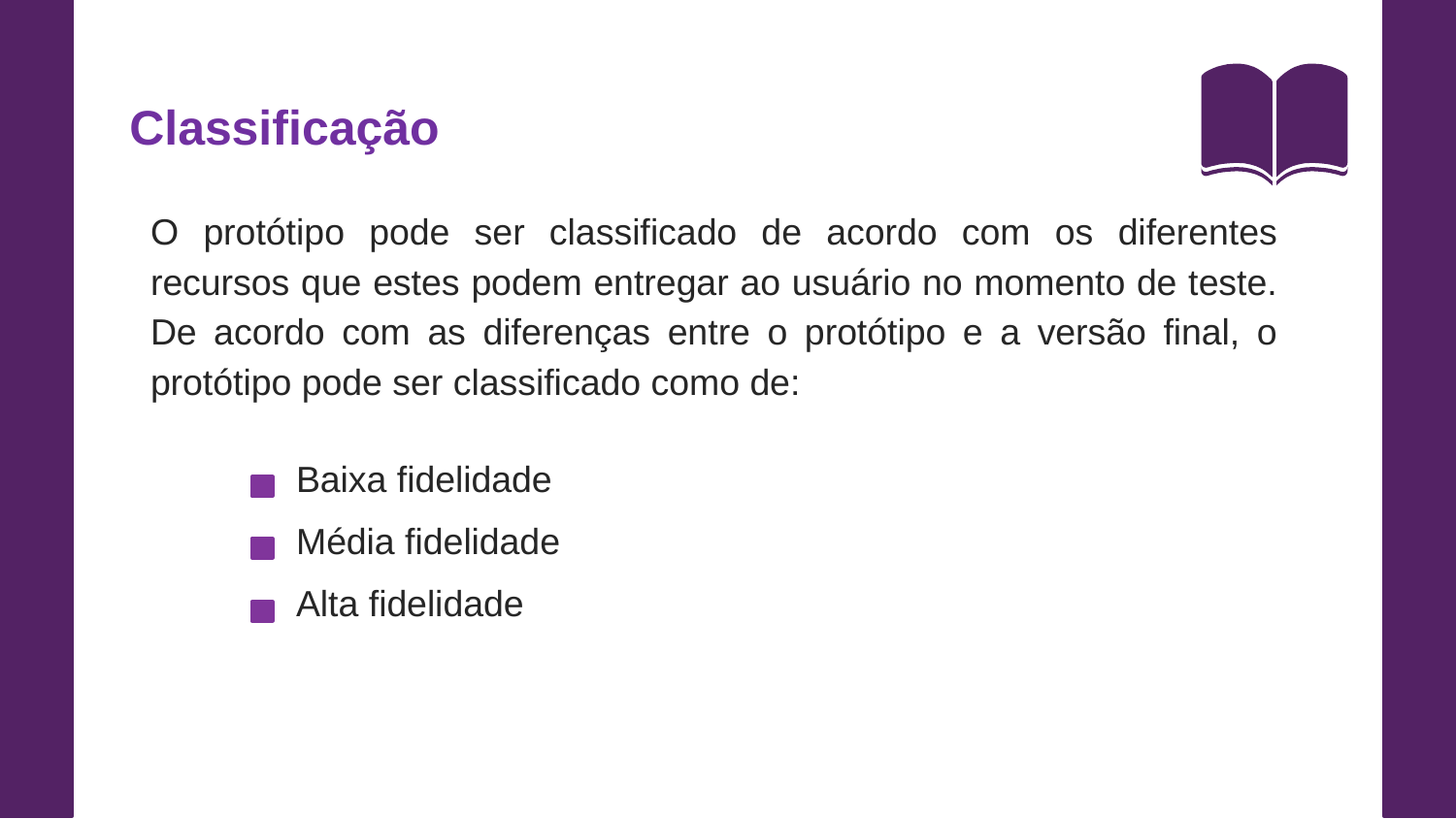

Classificação

O protótipo pode ser classificado de acordo com os diferentes recursos que estes podem entregar ao usuário no momento de teste. De acordo com as diferenças entre o protótipo e a versão final, o protótipo pode ser classificado como de:

	Baixa fidelidade
	Média fidelidade
	Alta fidelidade